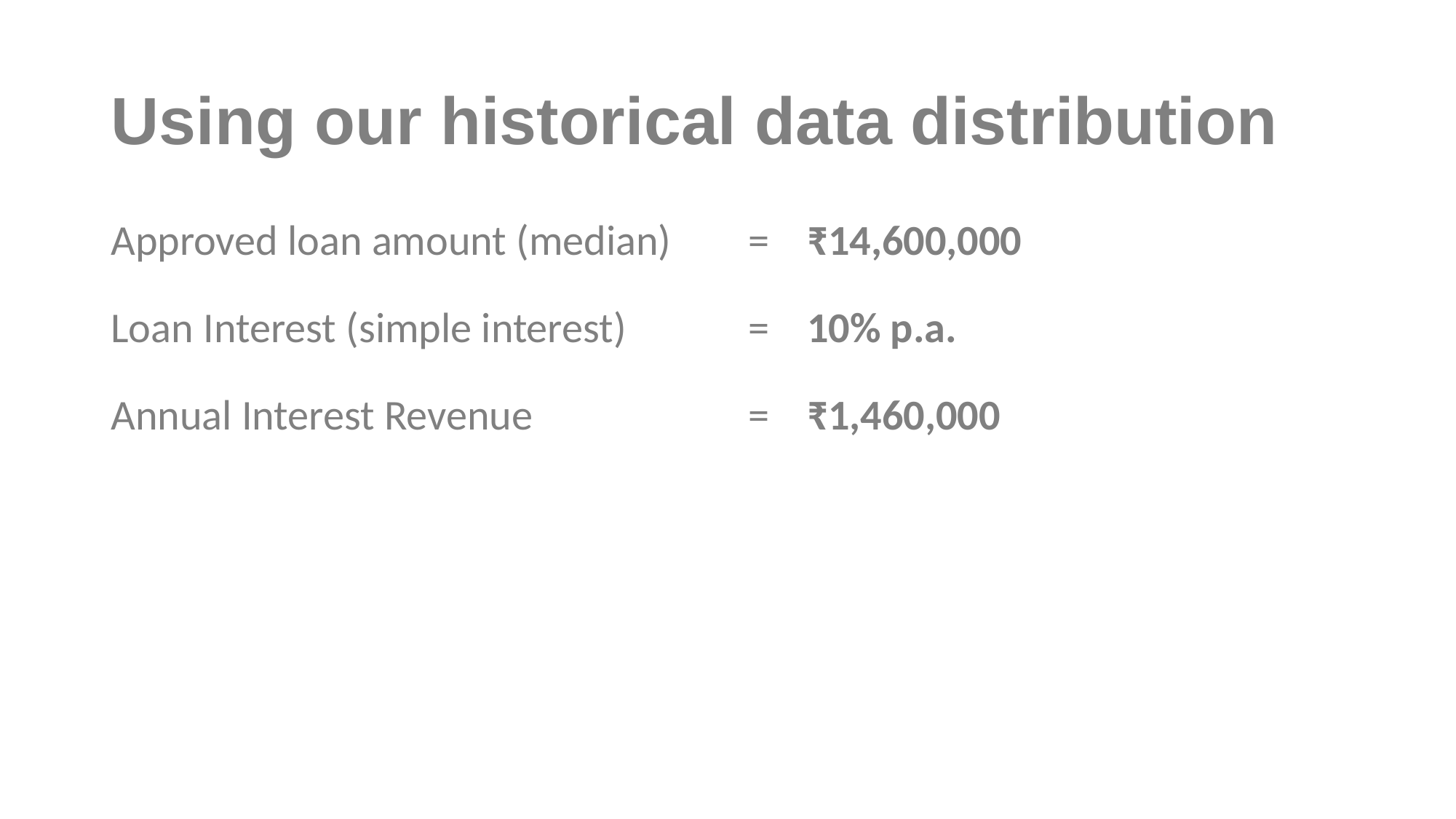

# Using our historical data distribution
| Approved loan amount (median) | = | ₹14,600,000 |
| --- | --- | --- |
| Loan Interest (simple interest) | = | 10% p.a. |
| --- | --- | --- |
| Annual Interest Revenue | = | ₹1,460,000 |
| --- | --- | --- |